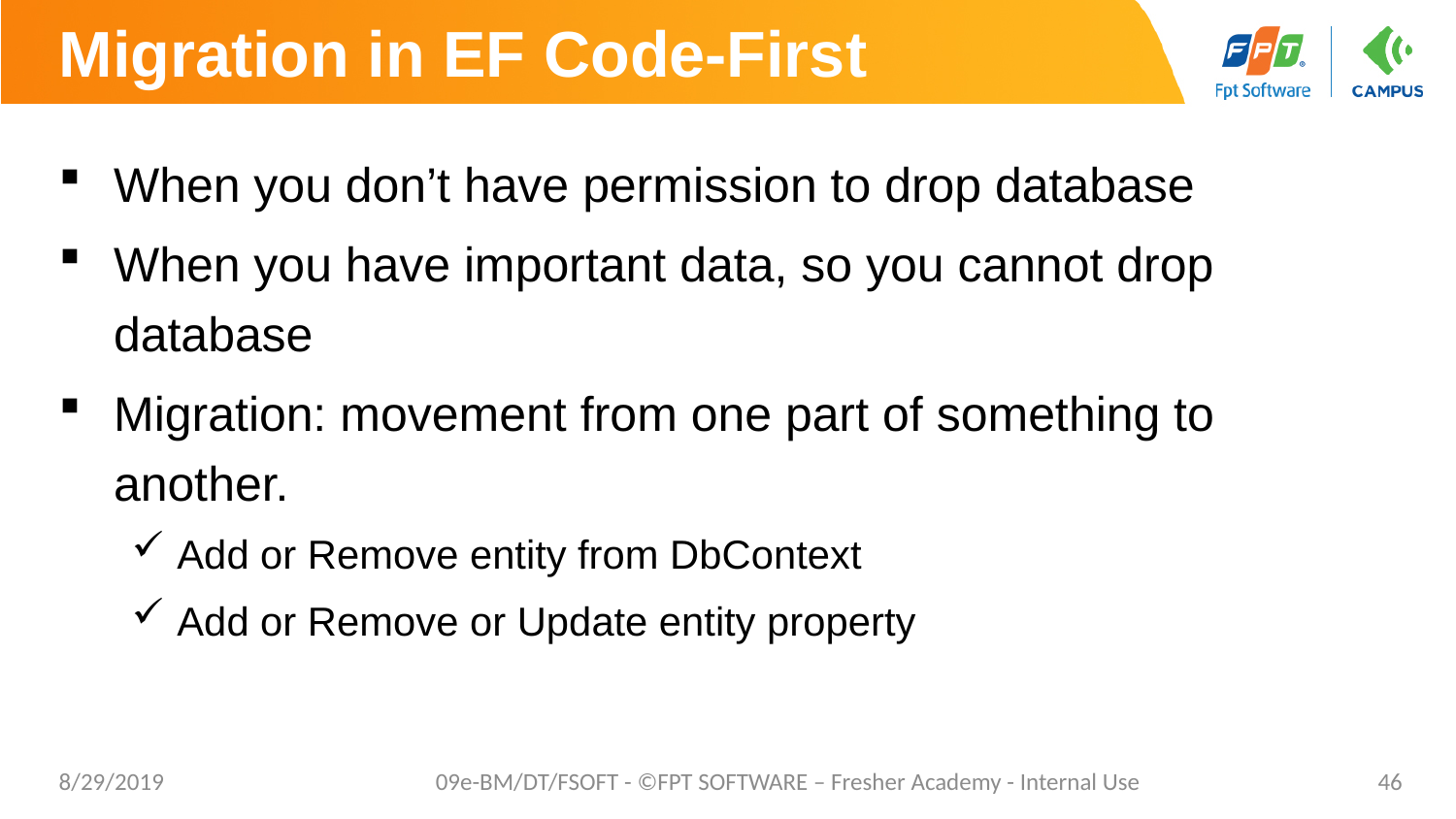

# Migration in EF Code-First
When you don’t have permission to drop database
When you have important data, so you cannot drop database
Migration: movement from one part of something to another.
Add or Remove entity from DbContext
Add or Remove or Update entity property

8/29/2019
09e-BM/DT/FSOFT - ©FPT SOFTWARE – Fresher Academy - Internal Use
46